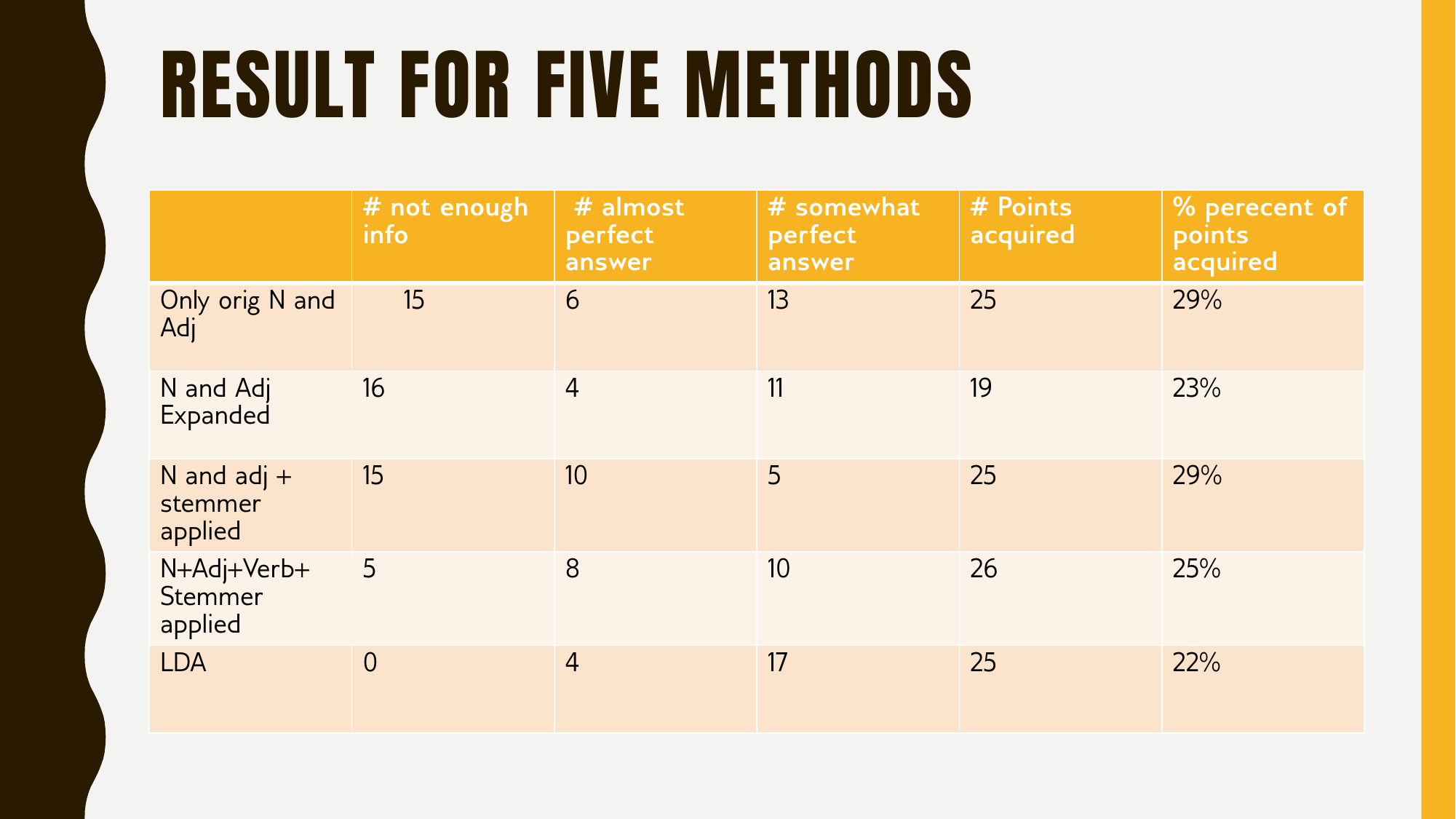

# Result for Five methods
|  | # not enough info | # almost perfect answer | # somewhat perfect answer | # Points acquired | % perecent of points acquired |
| --- | --- | --- | --- | --- | --- |
| Only orig N and Adj | 15 | 6 | 13 | 25 | 29% |
| N and Adj Expanded | 16 | 4 | 11 | 19 | 23% |
| N and adj + stemmer applied | 15 | 10 | 5 | 25 | 29% |
| N+Adj+Verb+ Stemmer applied | 5 | 8 | 10 | 26 | 25% |
| LDA | 0 | 4 | 17 | 25 | 22% |